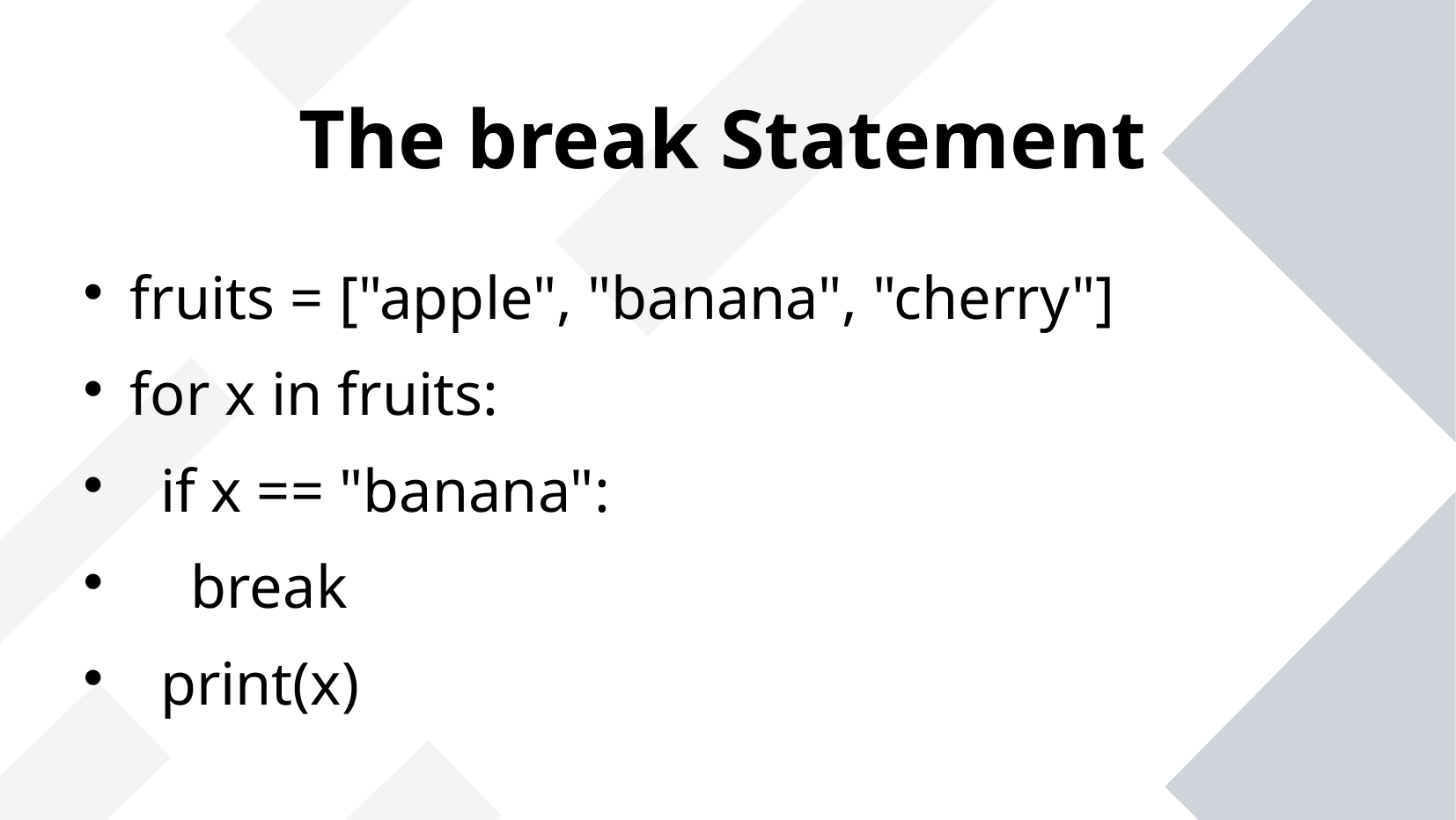

# The break Statement
fruits = ["apple", "banana", "cherry"]
for x in fruits:
  if x == "banana":
    break
  print(x)